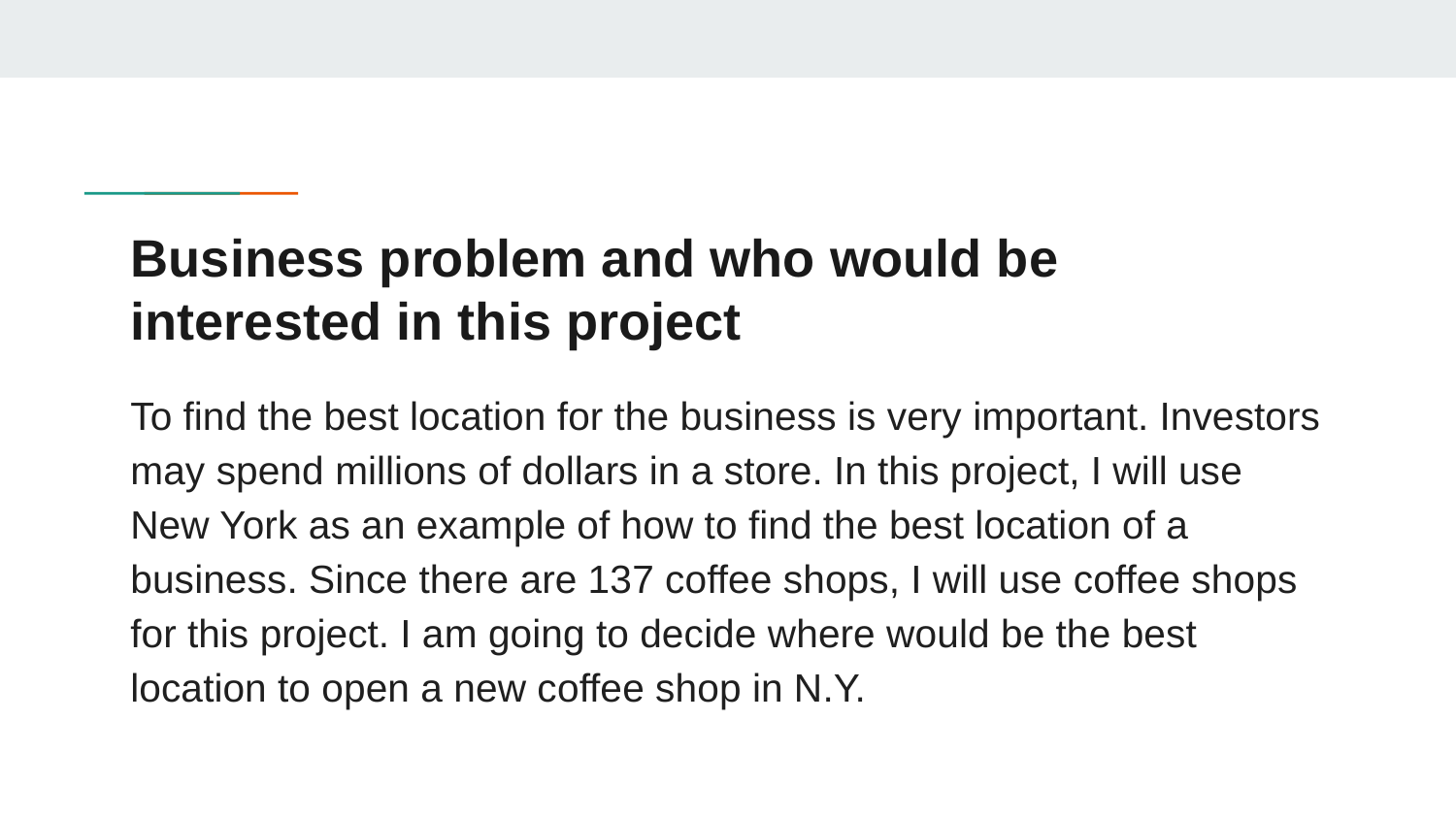

# Business problem and who would be interested in this project
To find the best location for the business is very important. Investors may spend millions of dollars in a store. In this project, I will use New York as an example of how to find the best location of a business. Since there are 137 coffee shops, I will use coffee shops for this project. I am going to decide where would be the best location to open a new coffee shop in N.Y.